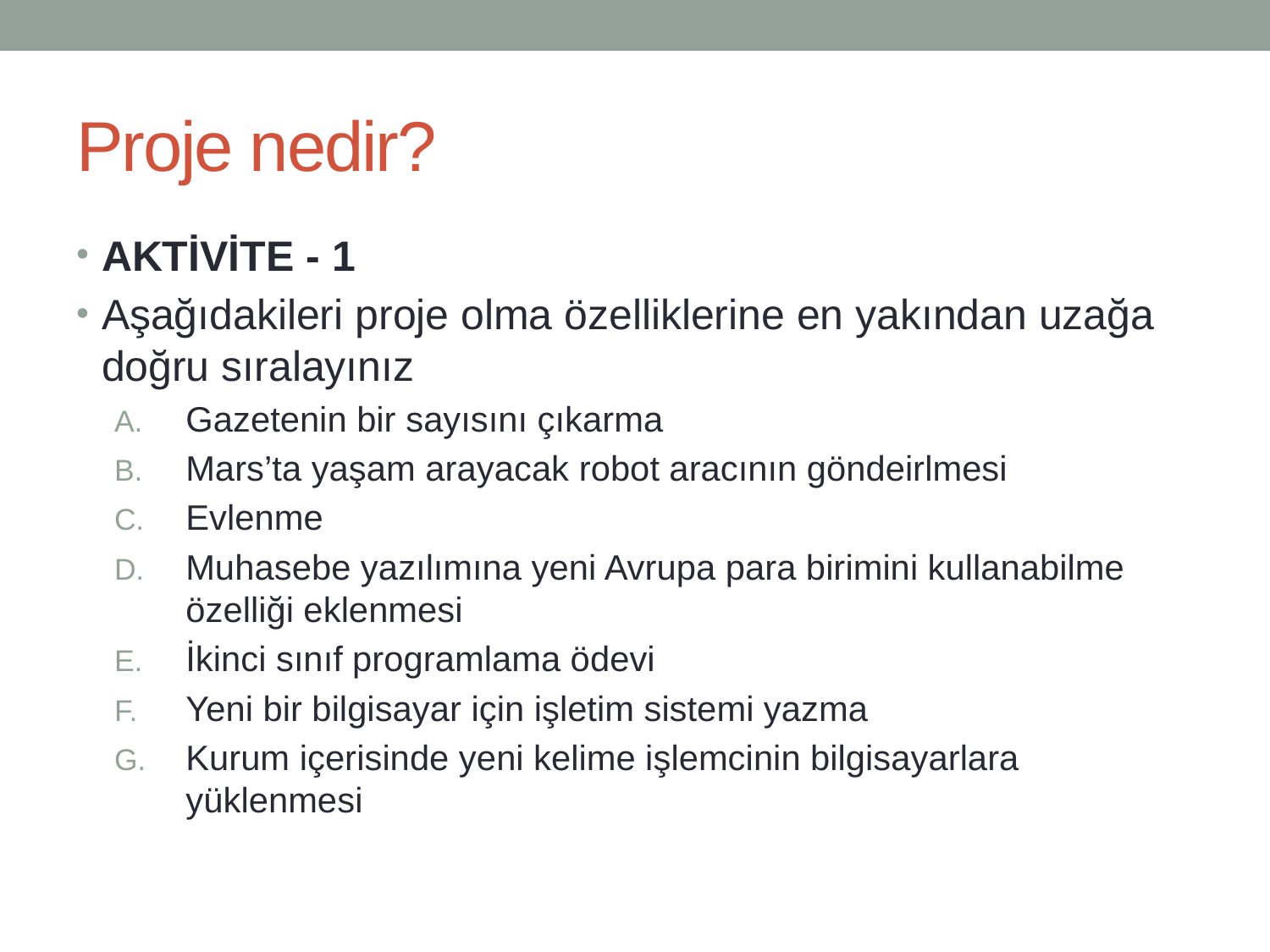

# Proje nedir?
AKTİVİTE - 1
Aşağıdakileri proje olma özelliklerine en yakından uzağa doğru sıralayınız
Gazetenin bir sayısını çıkarma
Mars’ta yaşam arayacak robot aracının göndeirlmesi
Evlenme
Muhasebe yazılımına yeni Avrupa para birimini kullanabilme özelliği eklenmesi
İkinci sınıf programlama ödevi
Yeni bir bilgisayar için işletim sistemi yazma
Kurum içerisinde yeni kelime işlemcinin bilgisayarlara yüklenmesi